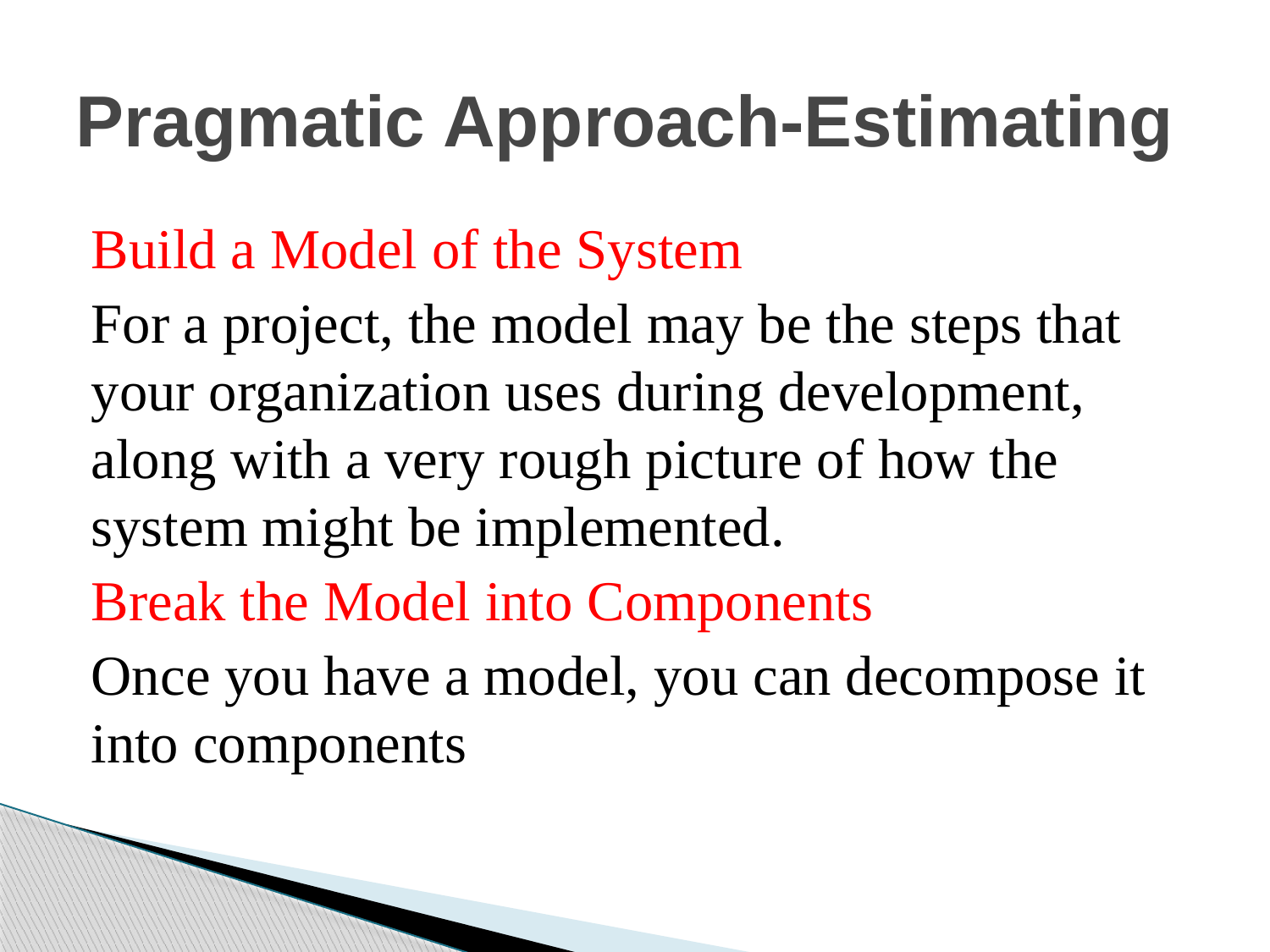

# Pragmatic Approach-Estimating
Build a Model of the System
For a project, the model may be the steps that your organization uses during development, along with a very rough picture of how the system might be implemented.
Break the Model into Components
Once you have a model, you can decompose it into components